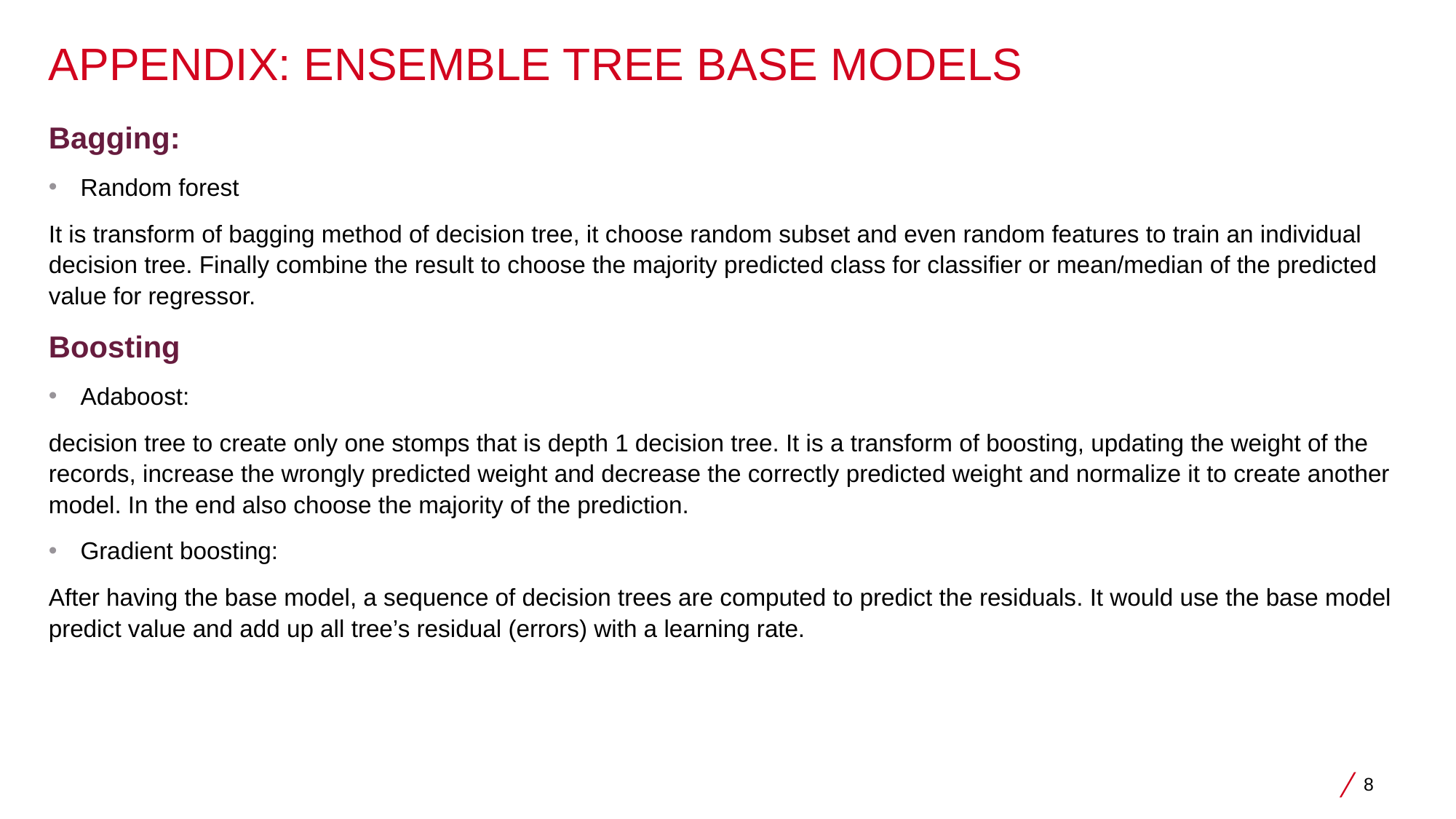

# Appendix: ensemble tree base models
Bagging:
Random forest
It is transform of bagging method of decision tree, it choose random subset and even random features to train an individual decision tree. Finally combine the result to choose the majority predicted class for classifier or mean/median of the predicted value for regressor.
Boosting
Adaboost:
decision tree to create only one stomps that is depth 1 decision tree. It is a transform of boosting, updating the weight of the records, increase the wrongly predicted weight and decrease the correctly predicted weight and normalize it to create another model. In the end also choose the majority of the prediction.
Gradient boosting:
After having the base model, a sequence of decision trees are computed to predict the residuals. It would use the base model predict value and add up all tree’s residual (errors) with a learning rate.

8